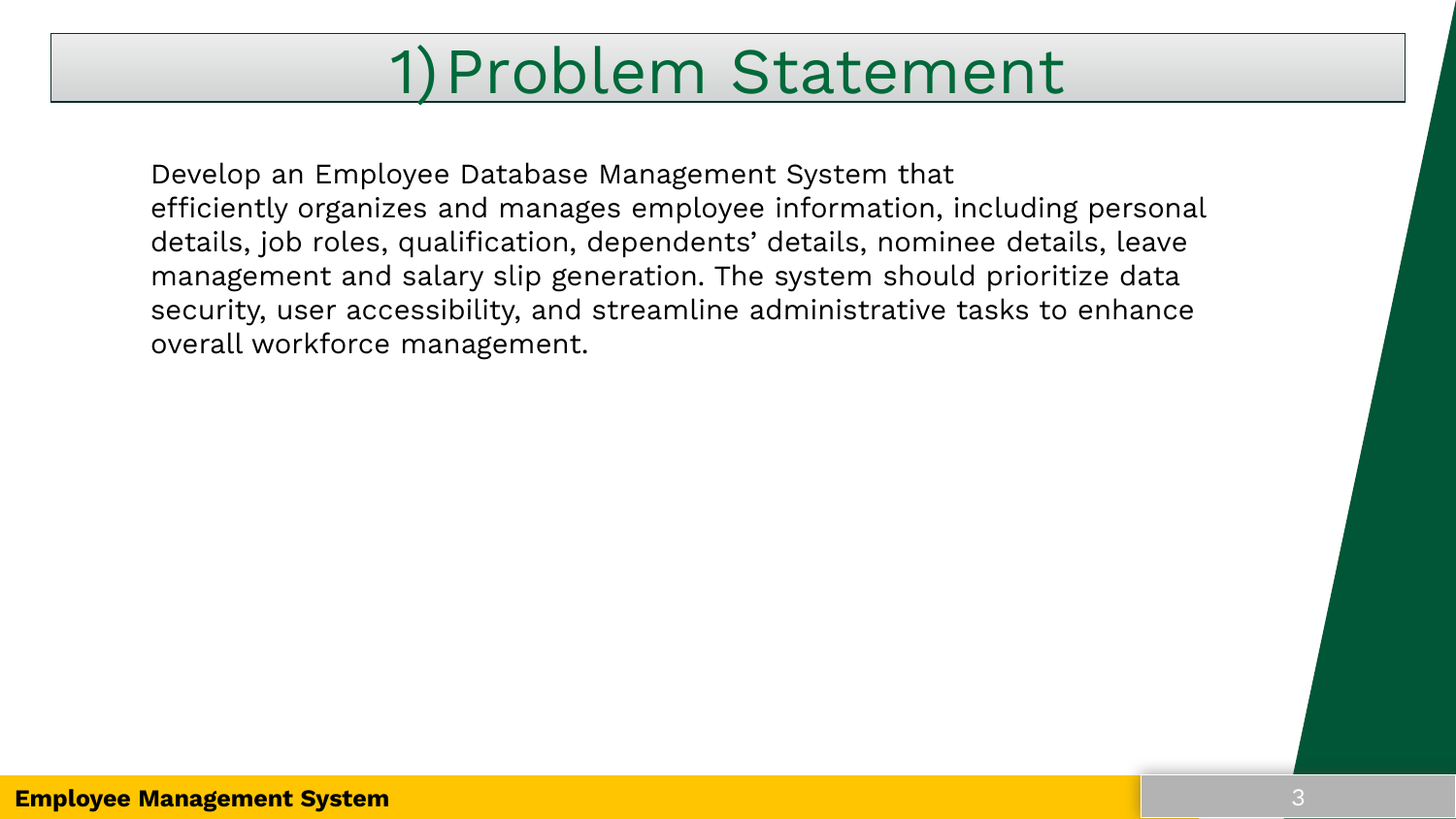

Problem Statement
Develop an Employee Database Management System that
efficiently organizes and manages employee information, including personal
details, job roles, qualification, dependents’ details, nominee details, leave
management and salary slip generation. The system should prioritize data
security, user accessibility, and streamline administrative tasks to enhance
overall workforce management.
3
3
Employee Management System